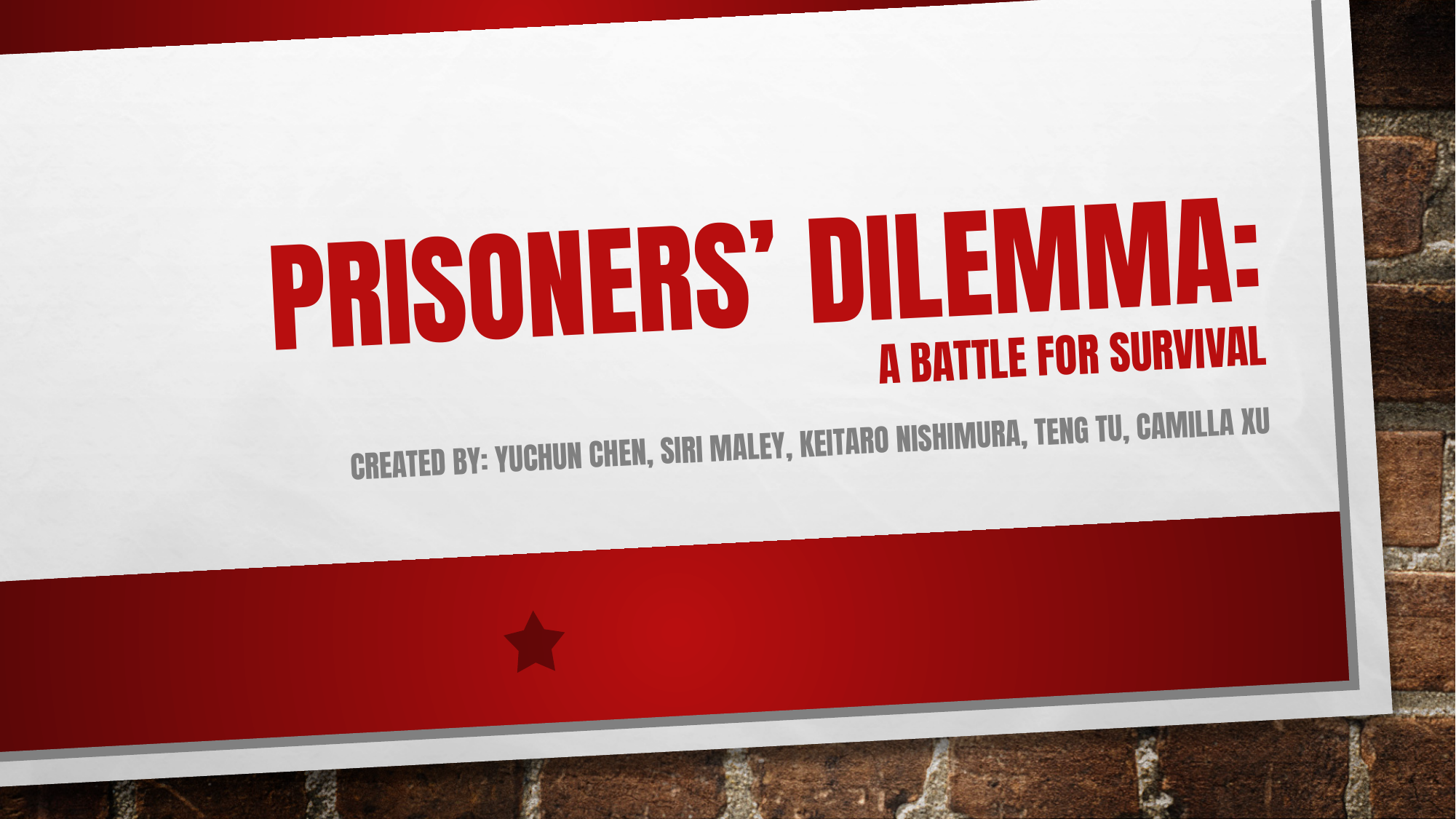

# Prisoners’ Dilemma: A battle for survival
Created by: Yuchun Chen, Siri Maley, keitaro nishimura, teng tu, Camilla xu